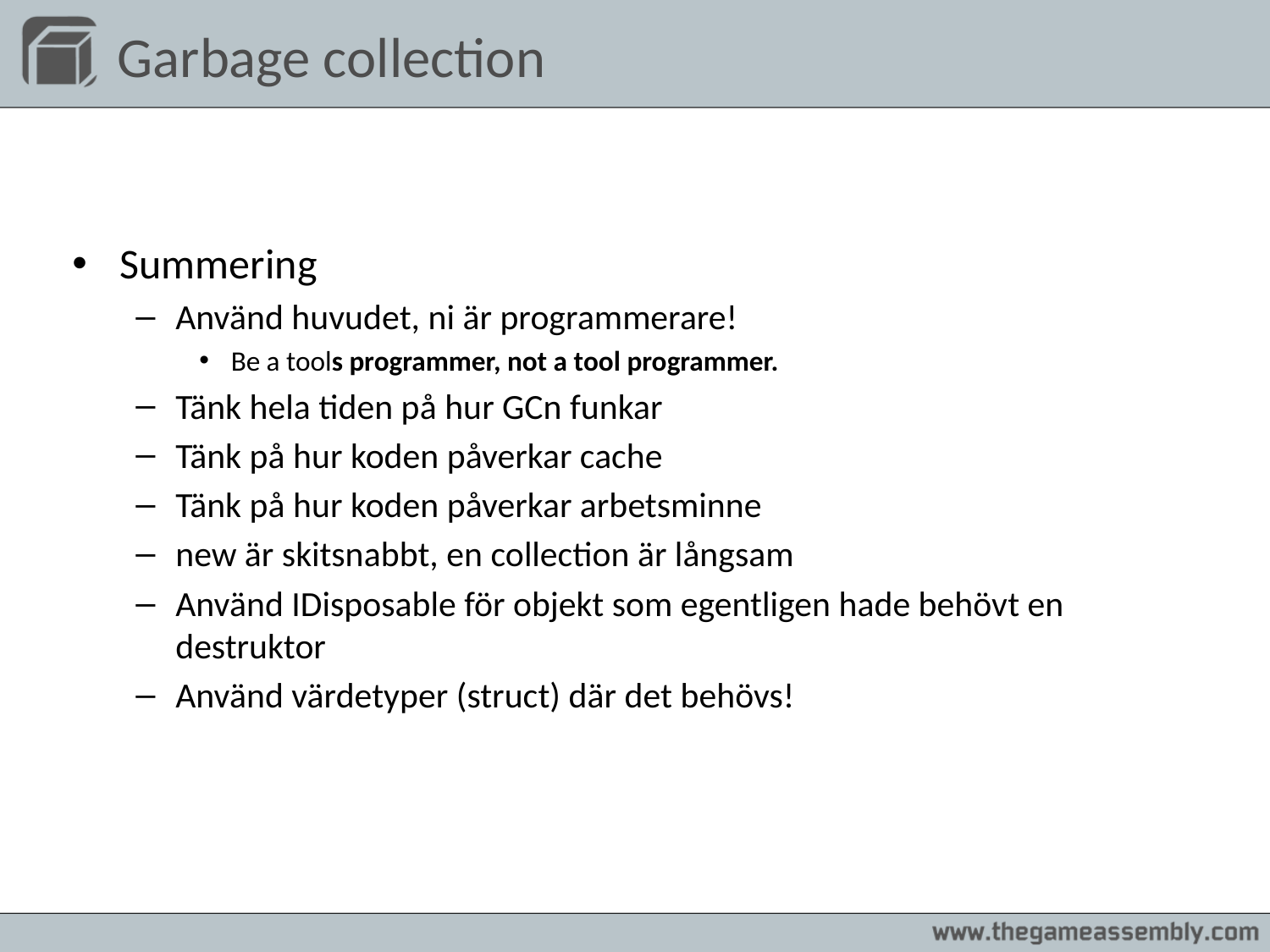

# Garbage collection
Summering
Använd huvudet, ni är programmerare!
Be a tools programmer, not a tool programmer.
Tänk hela tiden på hur GCn funkar
Tänk på hur koden påverkar cache
Tänk på hur koden påverkar arbetsminne
new är skitsnabbt, en collection är långsam
Använd IDisposable för objekt som egentligen hade behövt en destruktor
Använd värdetyper (struct) där det behövs!